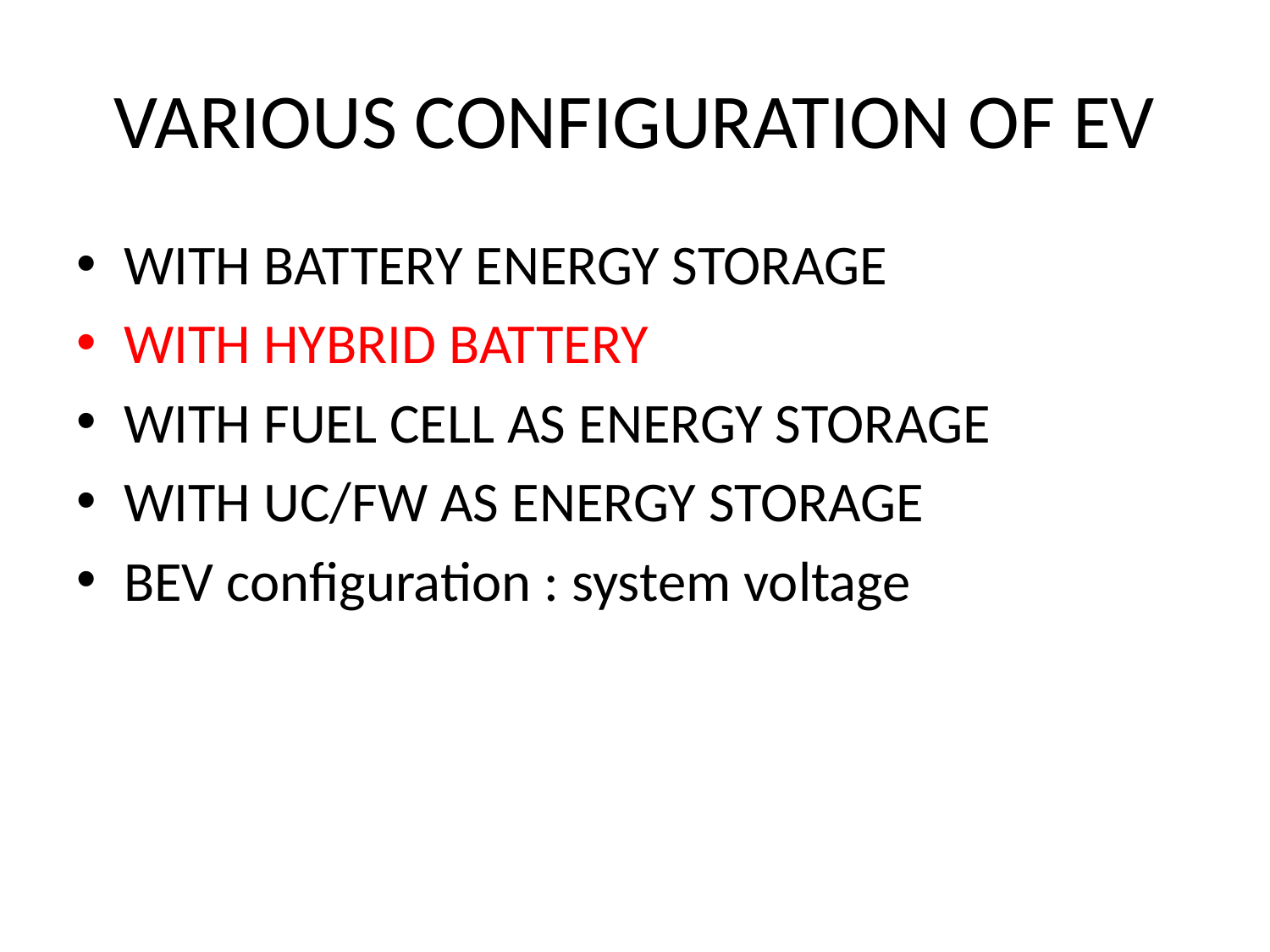

# VARIOUS CONFIGURATION OF EV
WITH BATTERY ENERGY STORAGE
WITH HYBRID BATTERY
WITH FUEL CELL AS ENERGY STORAGE
WITH UC/FW AS ENERGY STORAGE
BEV configuration : system voltage